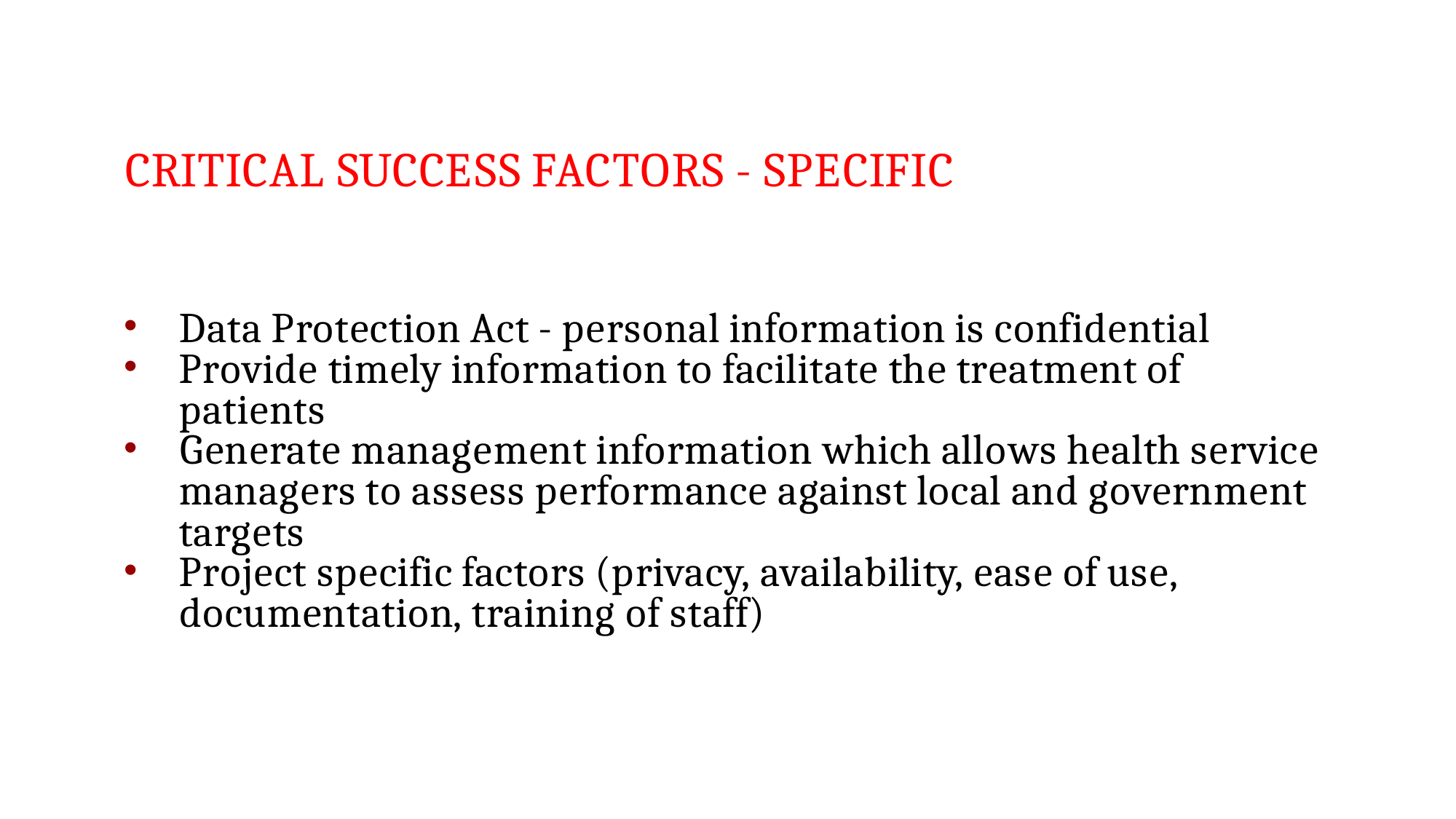

# Critical success factors - specific
Data Protection Act - personal information is confidential
Provide timely information to facilitate the treatment of patients
Generate management information which allows health service managers to assess performance against local and government targets
Project specific factors (privacy, availability, ease of use, documentation, training of staff)